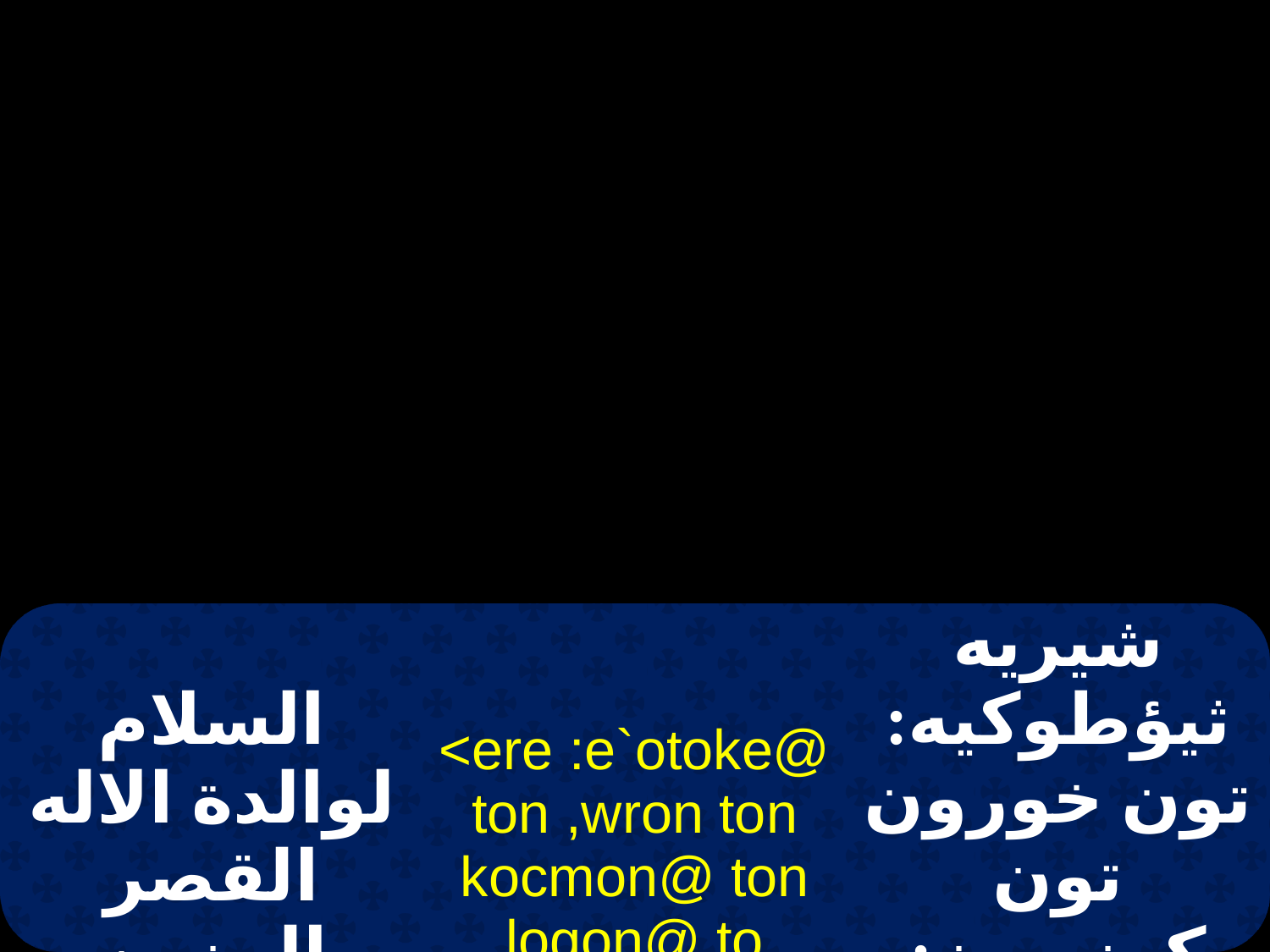

| السلام لوالدة الاله القصر المزين بكلمة الآب | <ere :e`otoke@ ton ,wron ton kocmon@ ton logon@ to petro | شيريه ثيؤطوكيه: تون خورون تون كوزمون: تون لوغون توبيترو |
| --- | --- | --- |